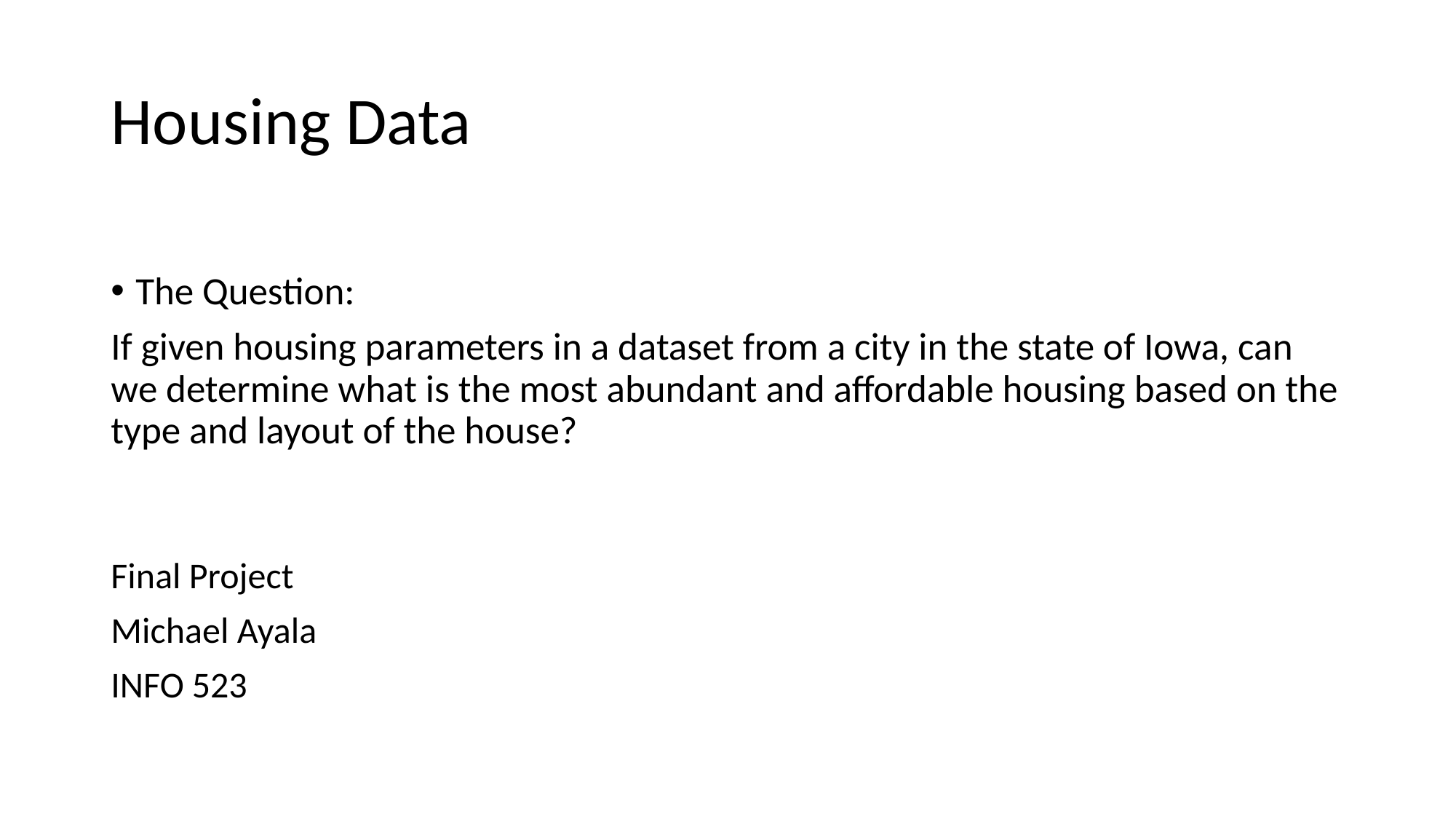

# Housing Data
The Question:
If given housing parameters in a dataset from a city in the state of Iowa, can we determine what is the most abundant and affordable housing based on the type and layout of the house?

Final Project
Michael Ayala
INFO 523